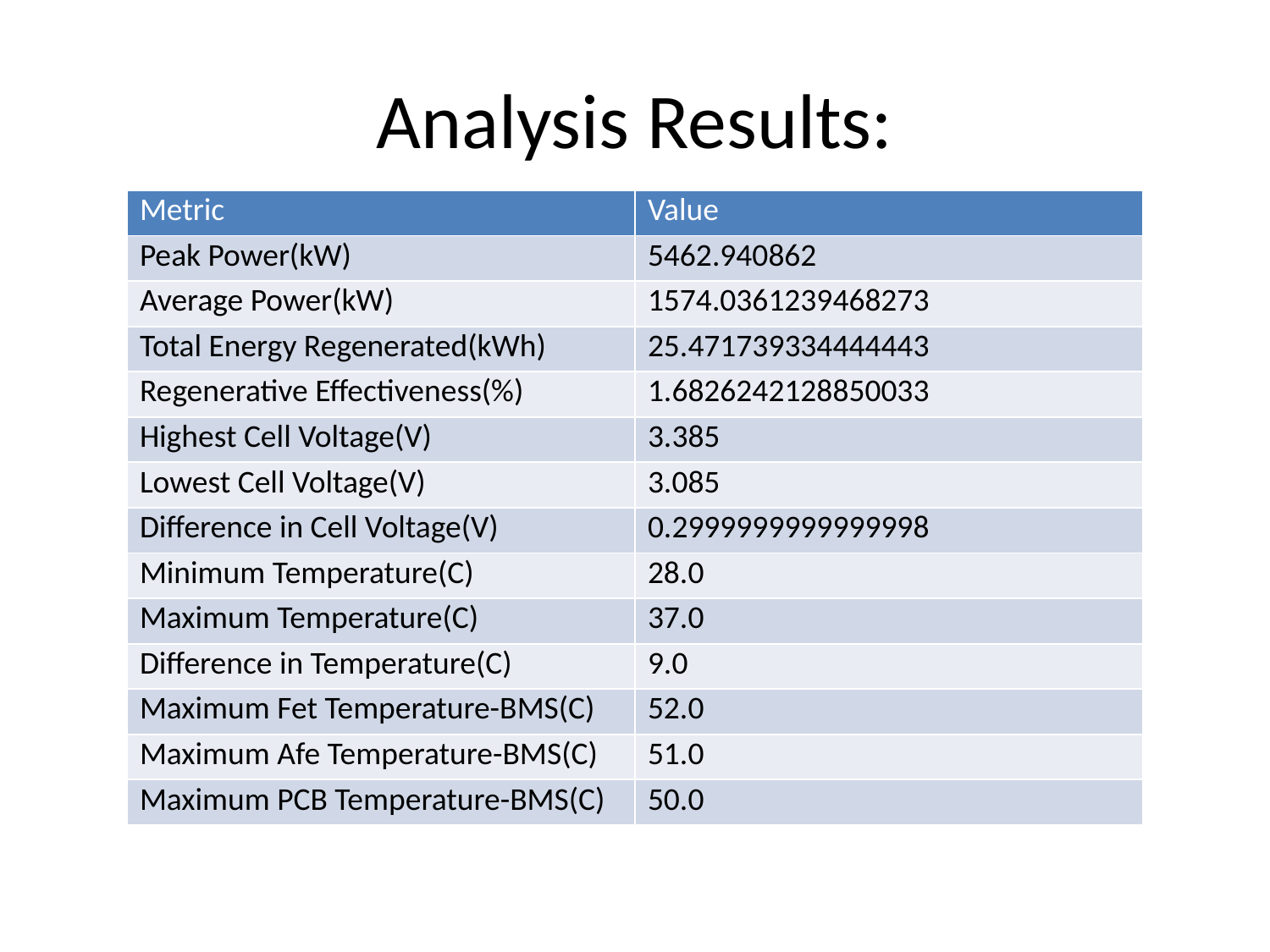

# Analysis Results:
| Metric | Value |
| --- | --- |
| Peak Power(kW) | 5462.940862 |
| Average Power(kW) | 1574.0361239468273 |
| Total Energy Regenerated(kWh) | 25.471739334444443 |
| Regenerative Effectiveness(%) | 1.6826242128850033 |
| Highest Cell Voltage(V) | 3.385 |
| Lowest Cell Voltage(V) | 3.085 |
| Difference in Cell Voltage(V) | 0.2999999999999998 |
| Minimum Temperature(C) | 28.0 |
| Maximum Temperature(C) | 37.0 |
| Difference in Temperature(C) | 9.0 |
| Maximum Fet Temperature-BMS(C) | 52.0 |
| Maximum Afe Temperature-BMS(C) | 51.0 |
| Maximum PCB Temperature-BMS(C) | 50.0 |